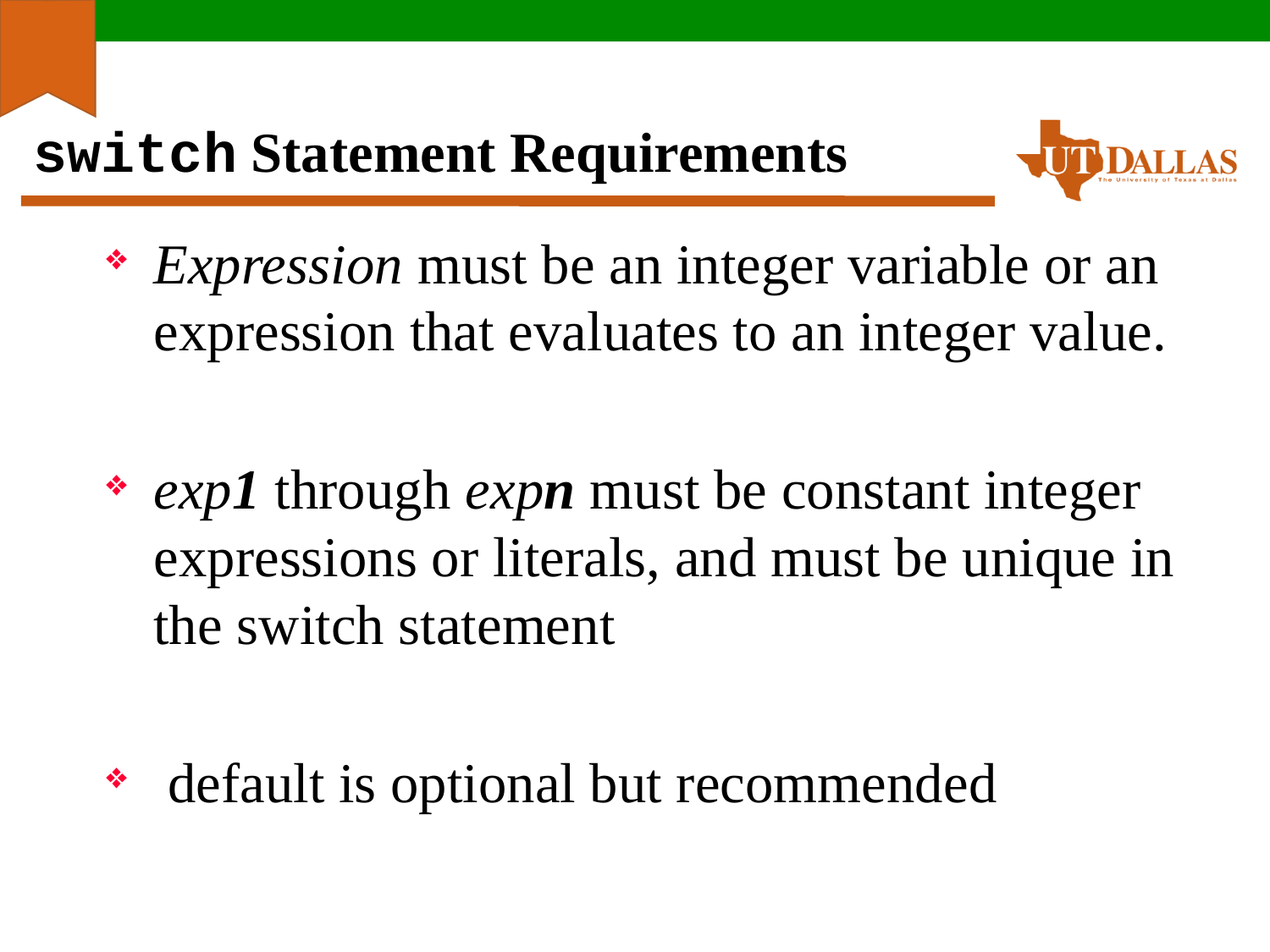

# switch Statement Requirements
Expression must be an integer variable or an expression that evaluates to an integer value.

exp1 through expn must be constant integer expressions or literals, and must be unique in the switch statement

 default is optional but recommended